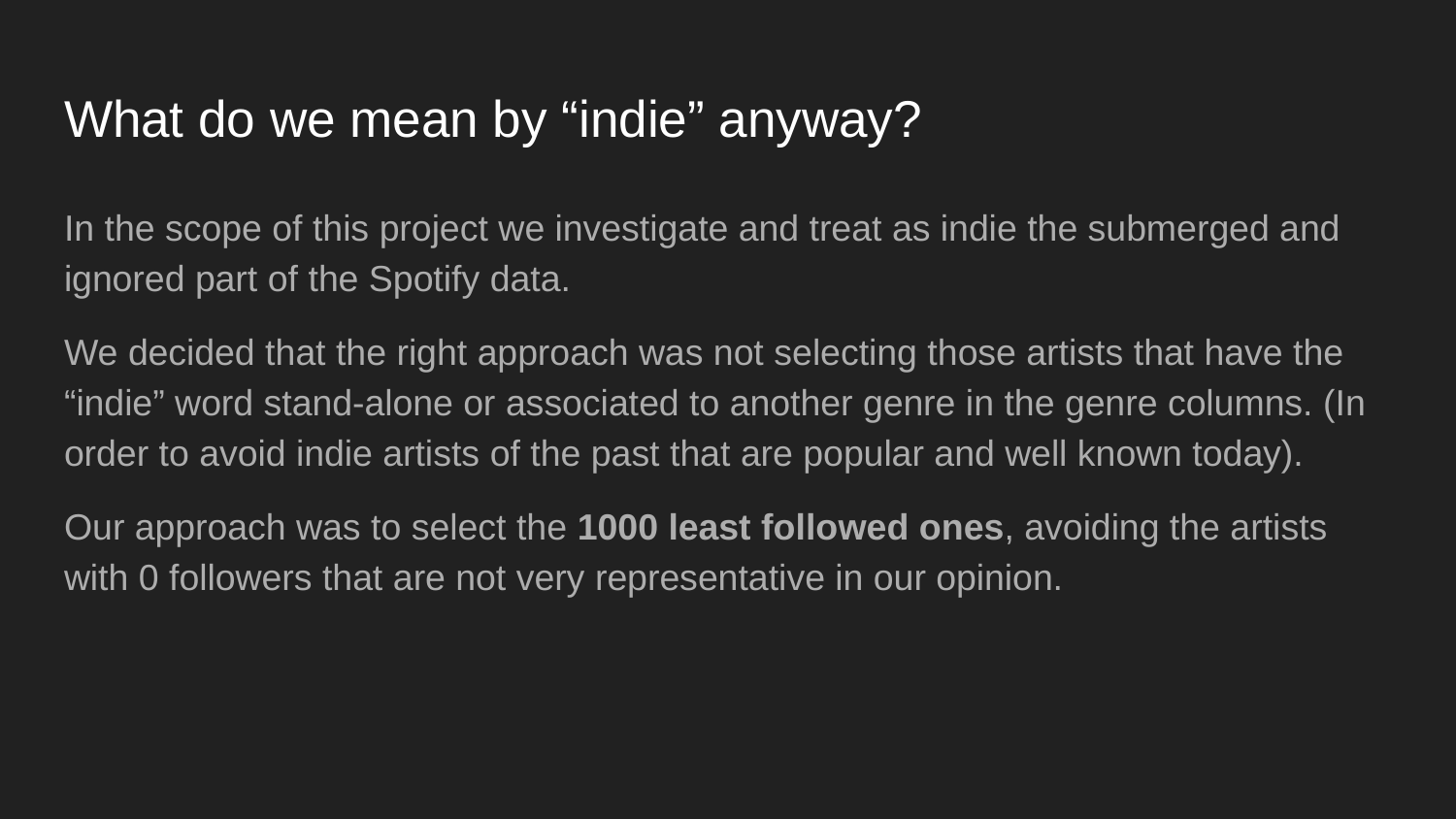

# What do we mean by “indie” anyway?
In the scope of this project we investigate and treat as indie the submerged and ignored part of the Spotify data.
We decided that the right approach was not selecting those artists that have the “indie” word stand-alone or associated to another genre in the genre columns. (In order to avoid indie artists of the past that are popular and well known today).
Our approach was to select the 1000 least followed ones, avoiding the artists with 0 followers that are not very representative in our opinion.